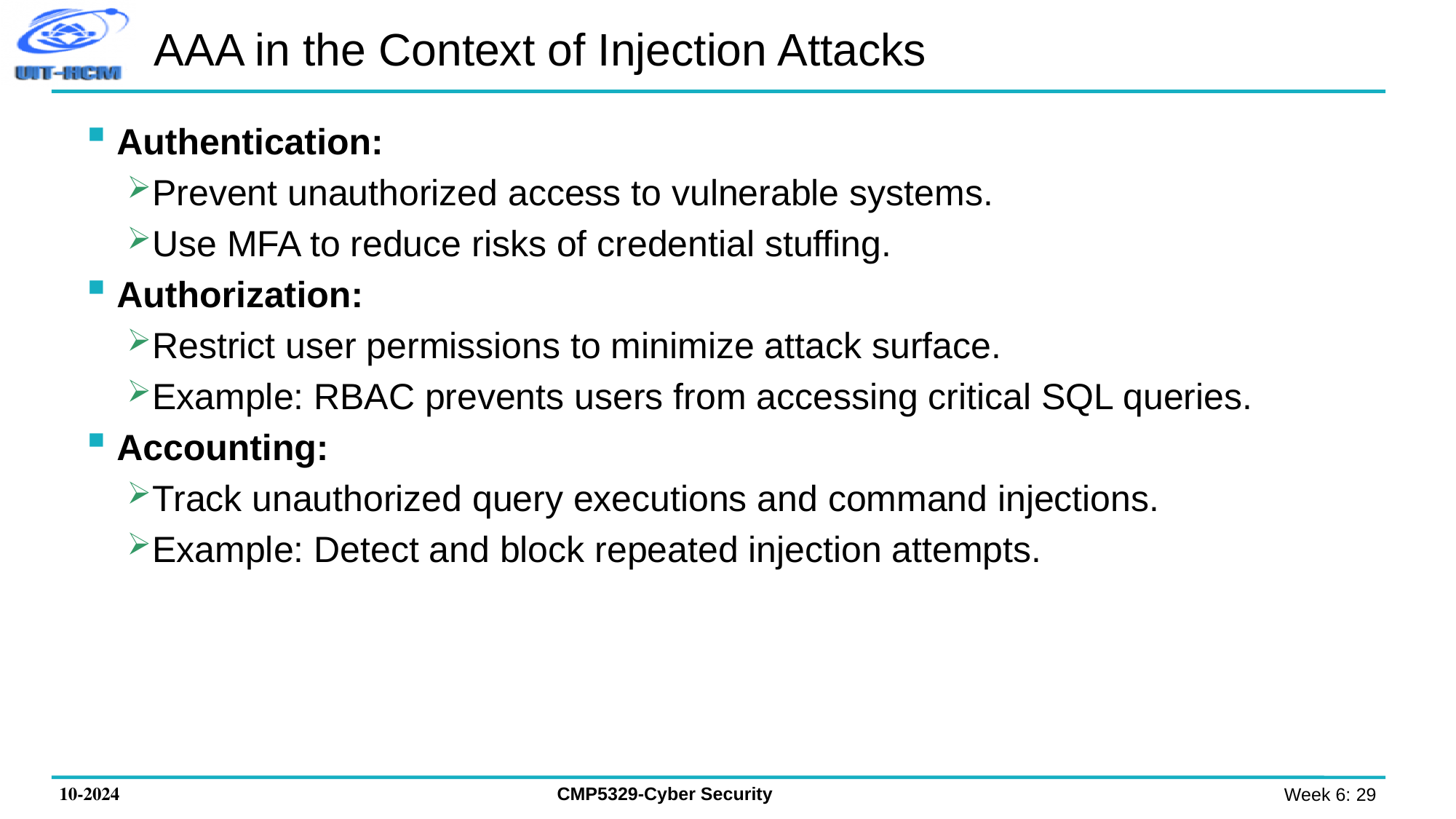

# AAA in the Context of Injection Attacks
Authentication:
Prevent unauthorized access to vulnerable systems.
Use MFA to reduce risks of credential stuffing.
Authorization:
Restrict user permissions to minimize attack surface.
Example: RBAC prevents users from accessing critical SQL queries.
Accounting:
Track unauthorized query executions and command injections.
Example: Detect and block repeated injection attempts.